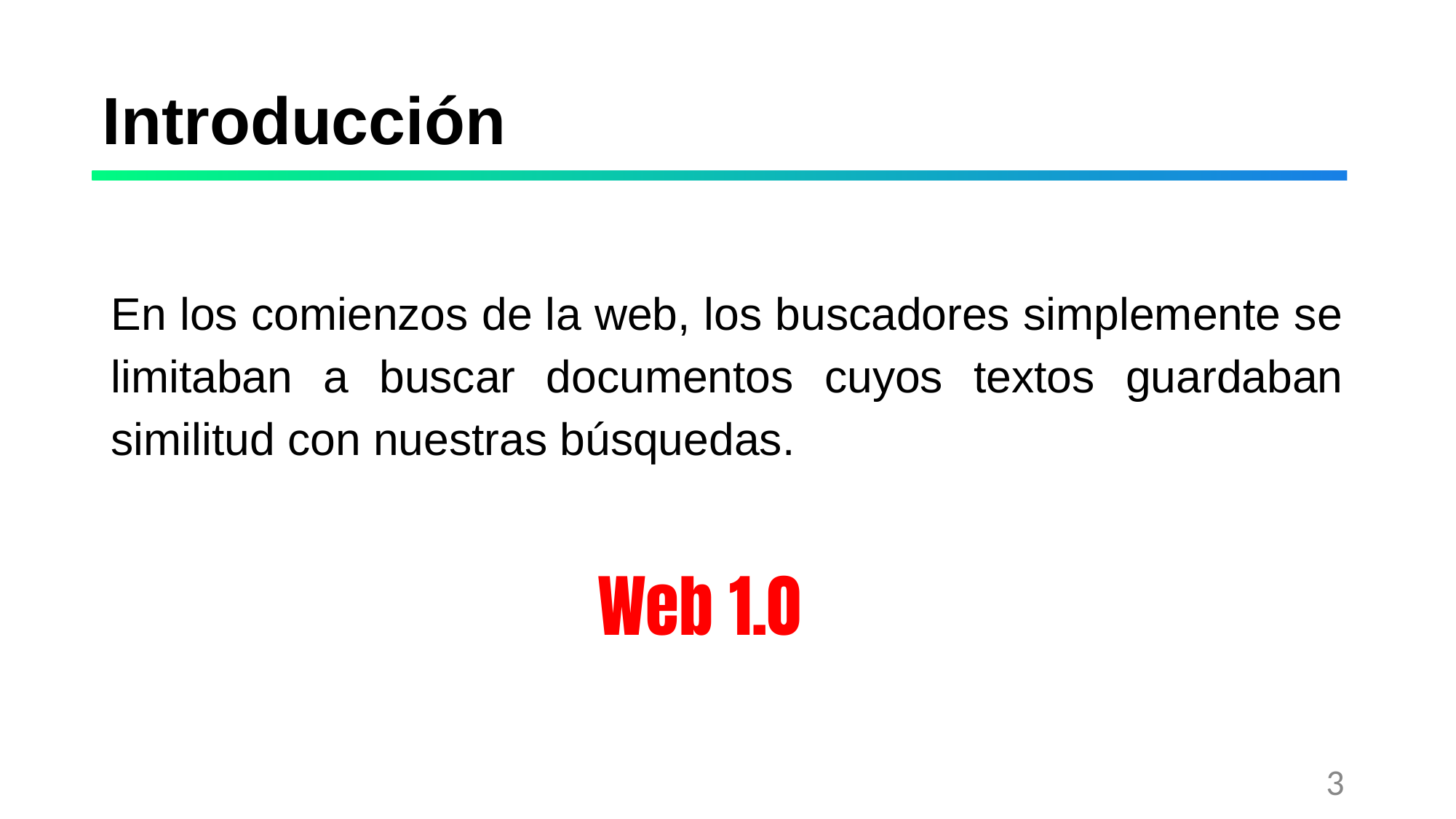

# Introducción

En los comienzos de la web, los buscadores simplemente se limitaban a buscar documentos cuyos textos guardaban similitud con nuestras búsquedas.

Web 1.0
3